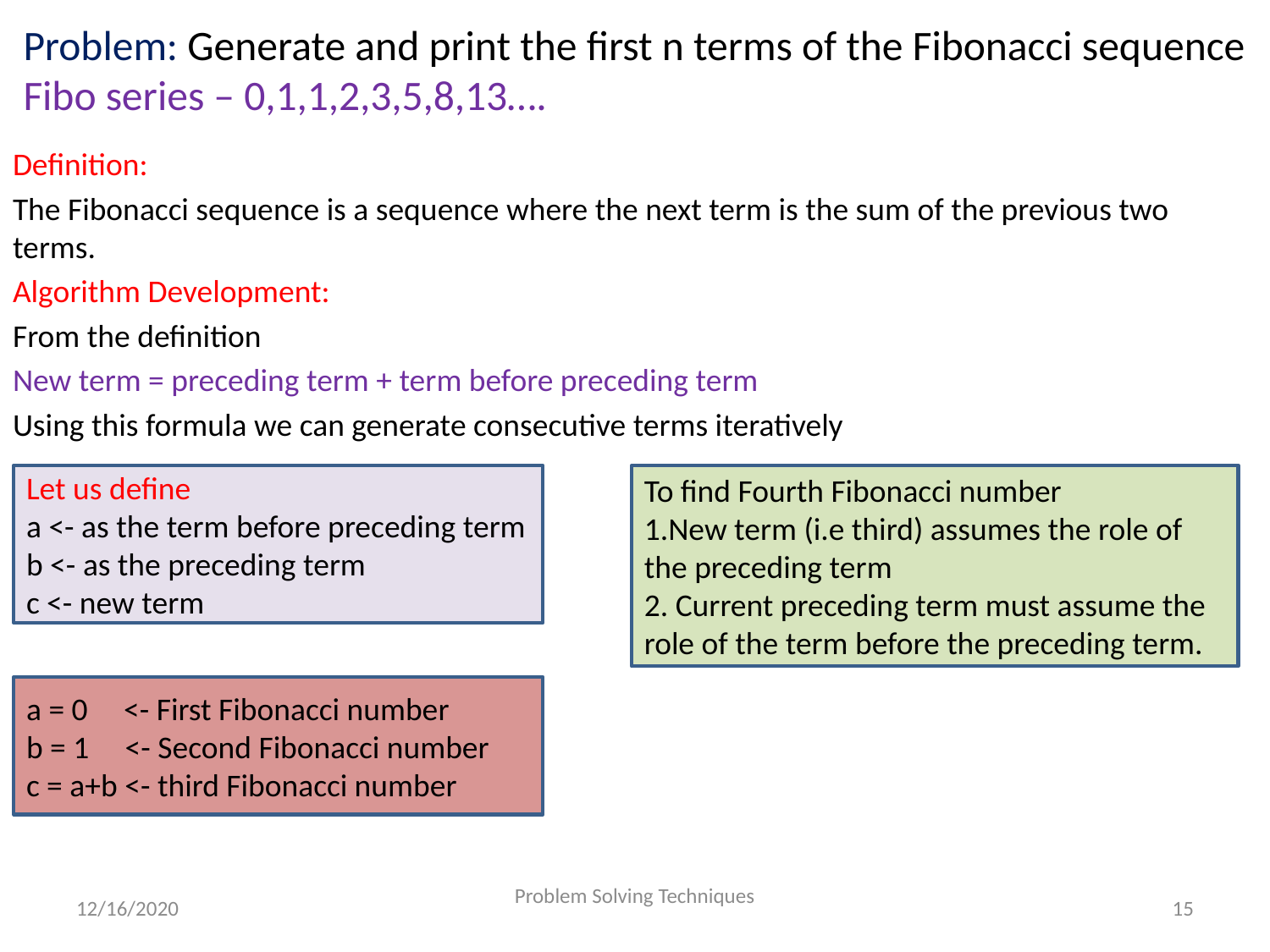

# Problem: Generate and print the first n terms of the Fibonacci sequence Fibo series – 0,1,1,2,3,5,8,13….
Definition:
The Fibonacci sequence is a sequence where the next term is the sum of the previous two terms.
Algorithm Development:
From the definition
New term = preceding term + term before preceding term
Using this formula we can generate consecutive terms iteratively

Let us define
a <- as the term before preceding term
b <- as the preceding term
c <- new term
To find Fourth Fibonacci number
1.New term (i.e third) assumes the role of the preceding term
2. Current preceding term must assume the role of the term before the preceding term.
a = 0     <- First Fibonacci number
b = 1     <- Second Fibonacci number
c = a+b <- third Fibonacci number
12/16/2020
Problem Solving Techniques

15